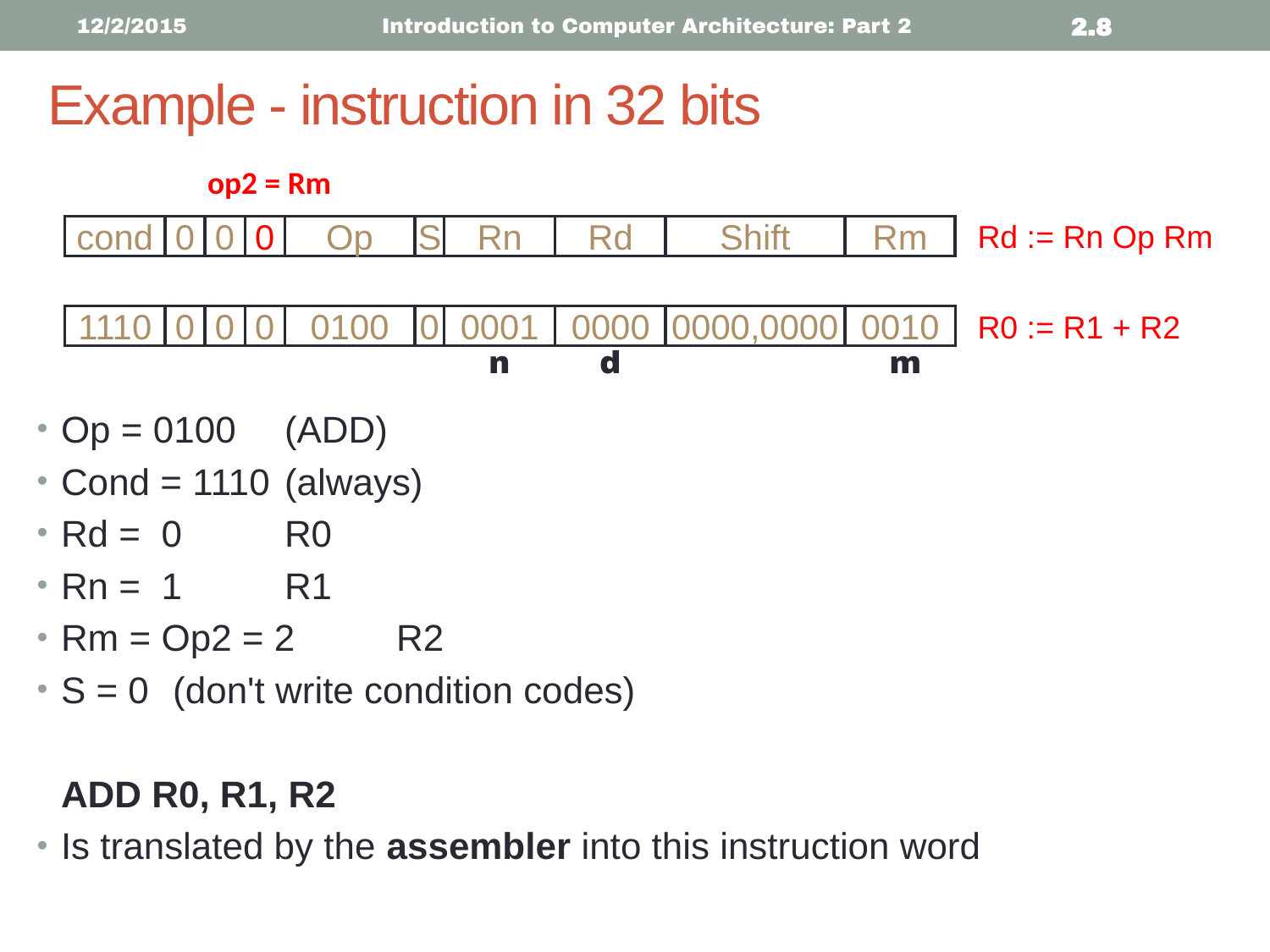

12/2/2015
Introduction to Computer Architecture: Part 2
2.8
# Example - instruction in 32 bits
op2 = Rm
cond
0
0
0
Op
S
Rn
Rd
Shift
Rm
Rd := Rn Op Rm
1110
0
0
0
0100
0
0001
0000
0000,0000
0010
R0 := R1 + R2
n
d
m
Op = 0100  		(ADD)
Cond = 1110 	(always)
Rd =  0		R0
Rn =  1		R1
Rm = Op2 = 2	R2
S = 0 		(don't write condition codes)

 			ADD R0, R1, R2
Is translated by the assembler into this instruction word